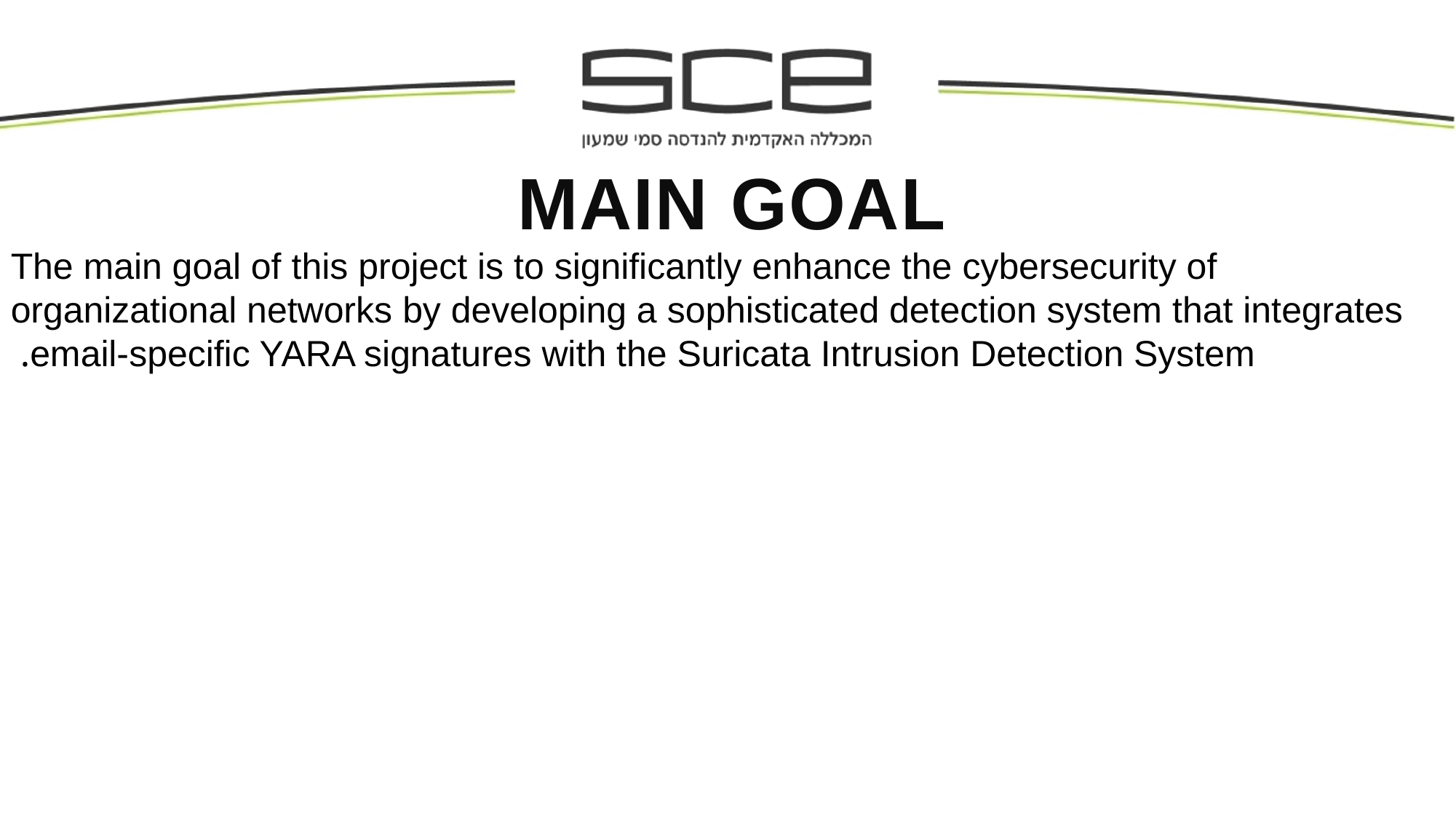

main goal
The main goal of this project is to significantly enhance the cybersecurity of organizational networks by developing a sophisticated detection system that integrates email-specific YARA signatures with the Suricata Intrusion Detection System.